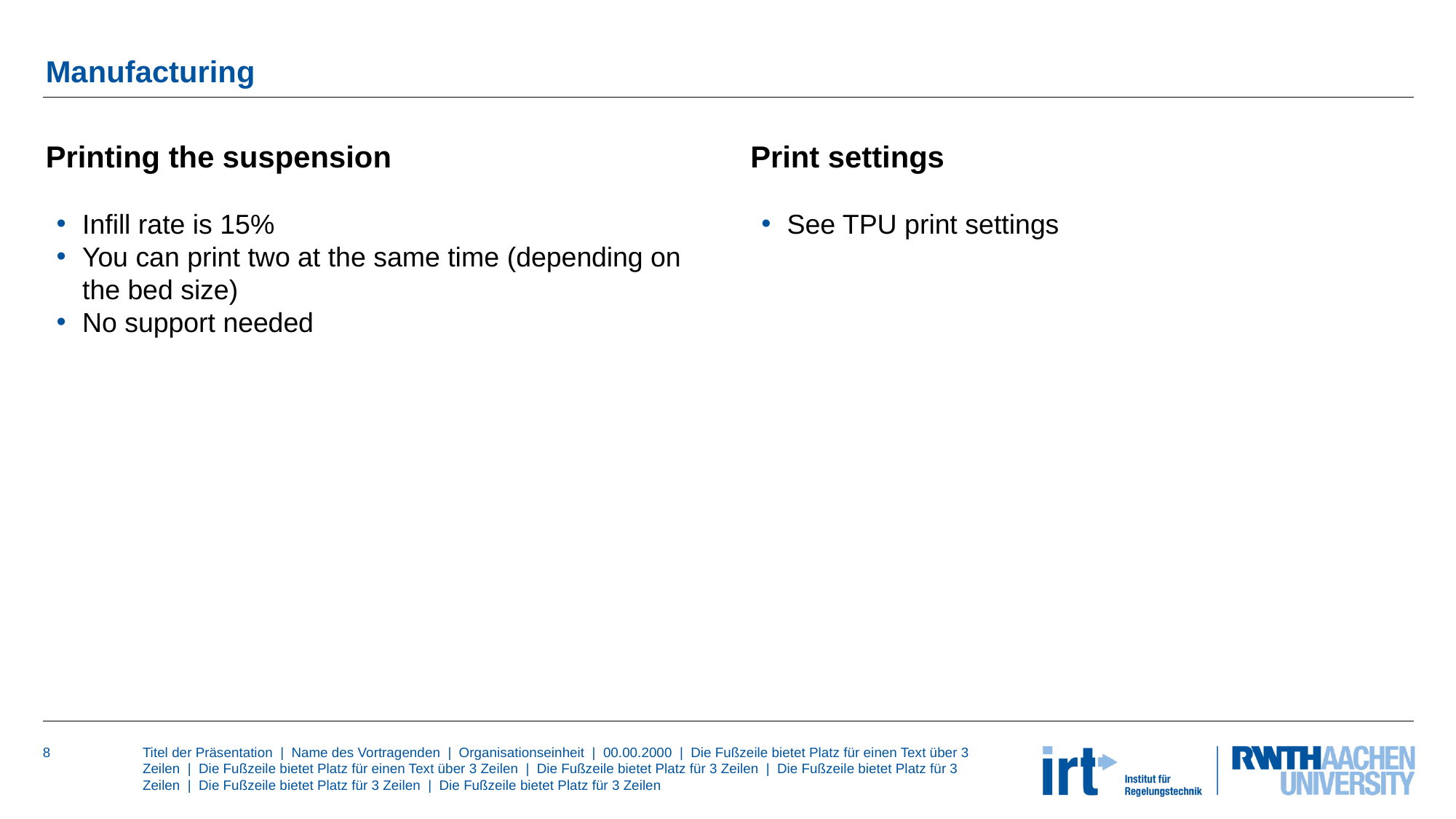

# Manufacturing
Printing the suspension
Print settings
See TPU print settings
Infill rate is 15%
You can print two at the same time (depending on the bed size)
No support needed